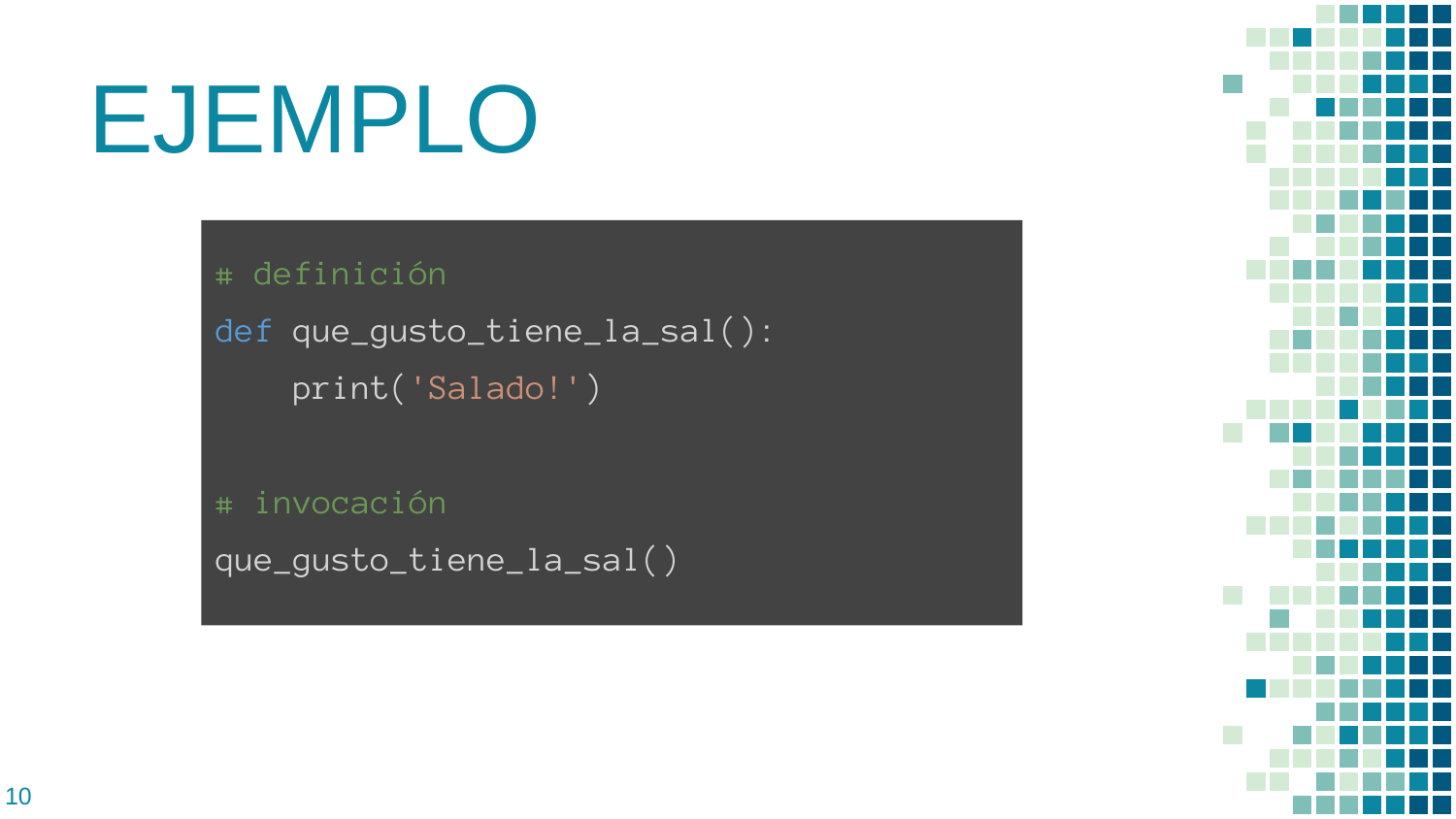

# EJEMPLO
# definición
def que_gusto_tiene_la_sal():
    print('Salado!')

# invocación
que_gusto_tiene_la_sal()

10